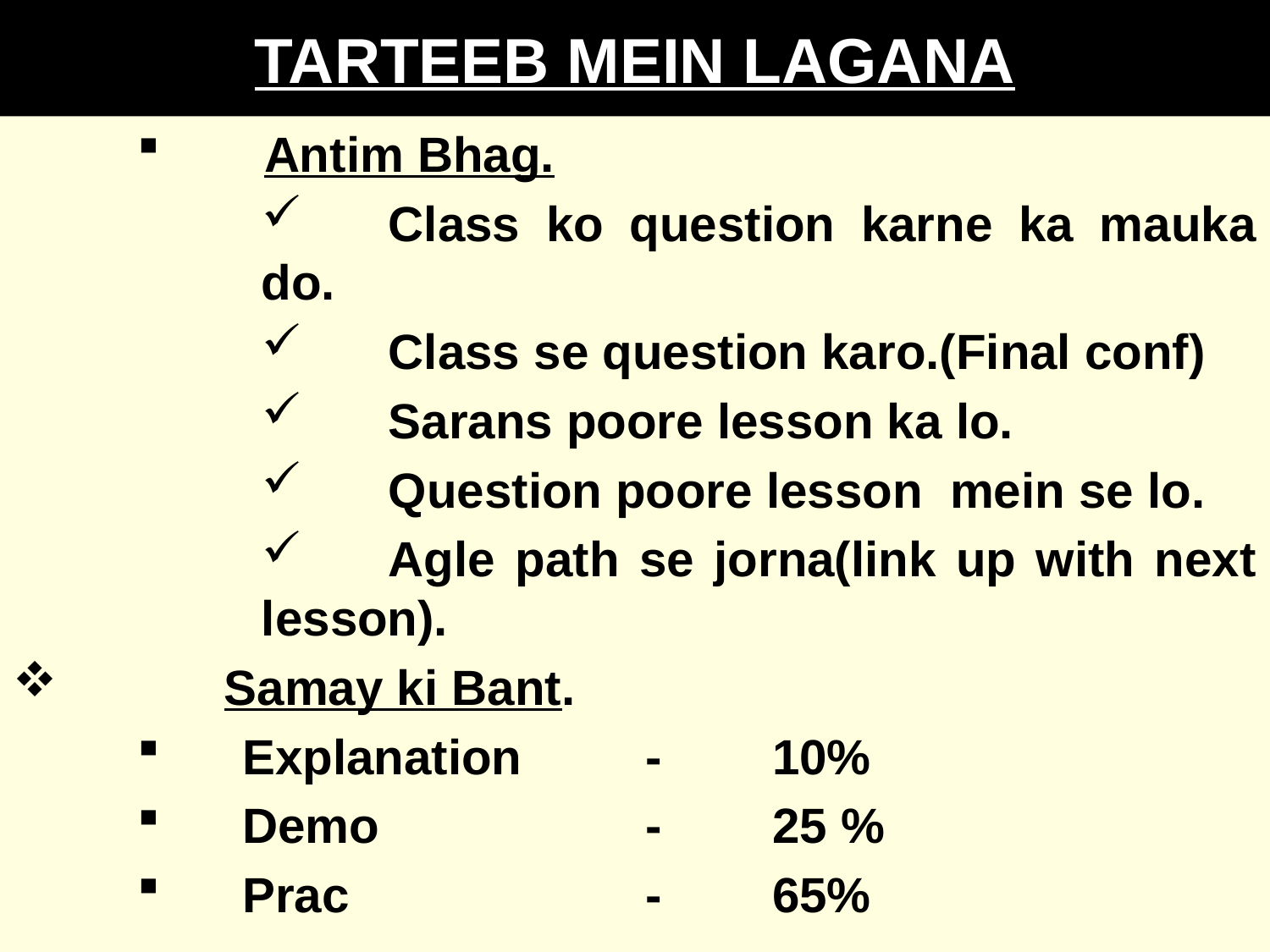

# TARTEEB MEIN LAGANA
	Antim Bhag.
	Class ko question karne ka mauka do.
	Class se question karo.(Final conf)
	Sarans poore lesson ka lo.
	Question poore lesson  mein se lo.
	Agle path se jorna(link up with next lesson).
	Samay ki Bant.
      Explanation 	- 	10%
      Demo	  	    	- 	25 %
      Prac 			- 	65%